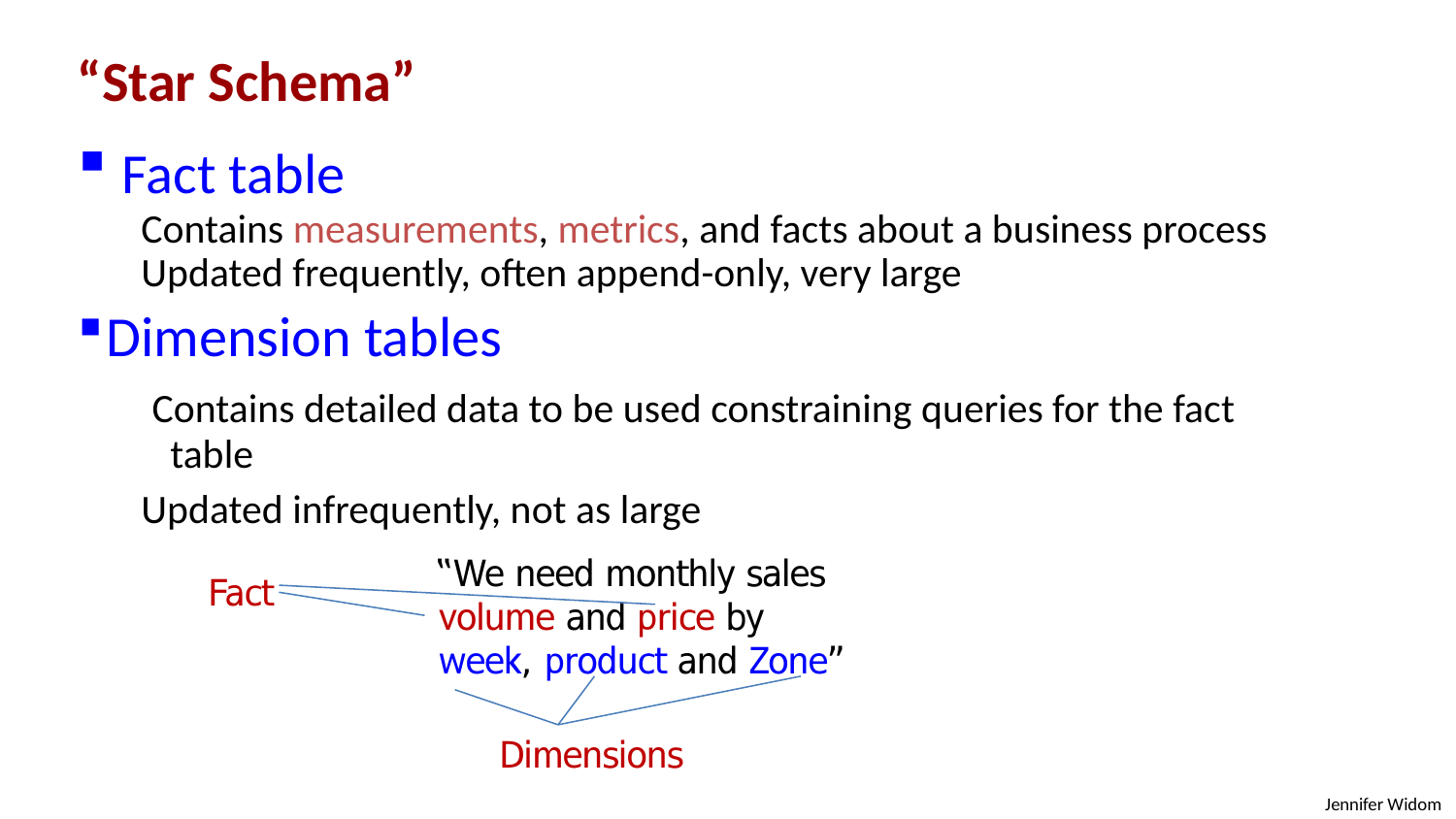

“Star Schema”
 Fact table
Contains measurements, metrics, and facts about a business process
Updated frequently, often append-only, very large
Dimension tables
 Contains detailed data to be used constraining queries for the fact table
Updated infrequently, not as large
“We need monthly sales
volume and price by
week, product and Zone”
Fact
Dimensions